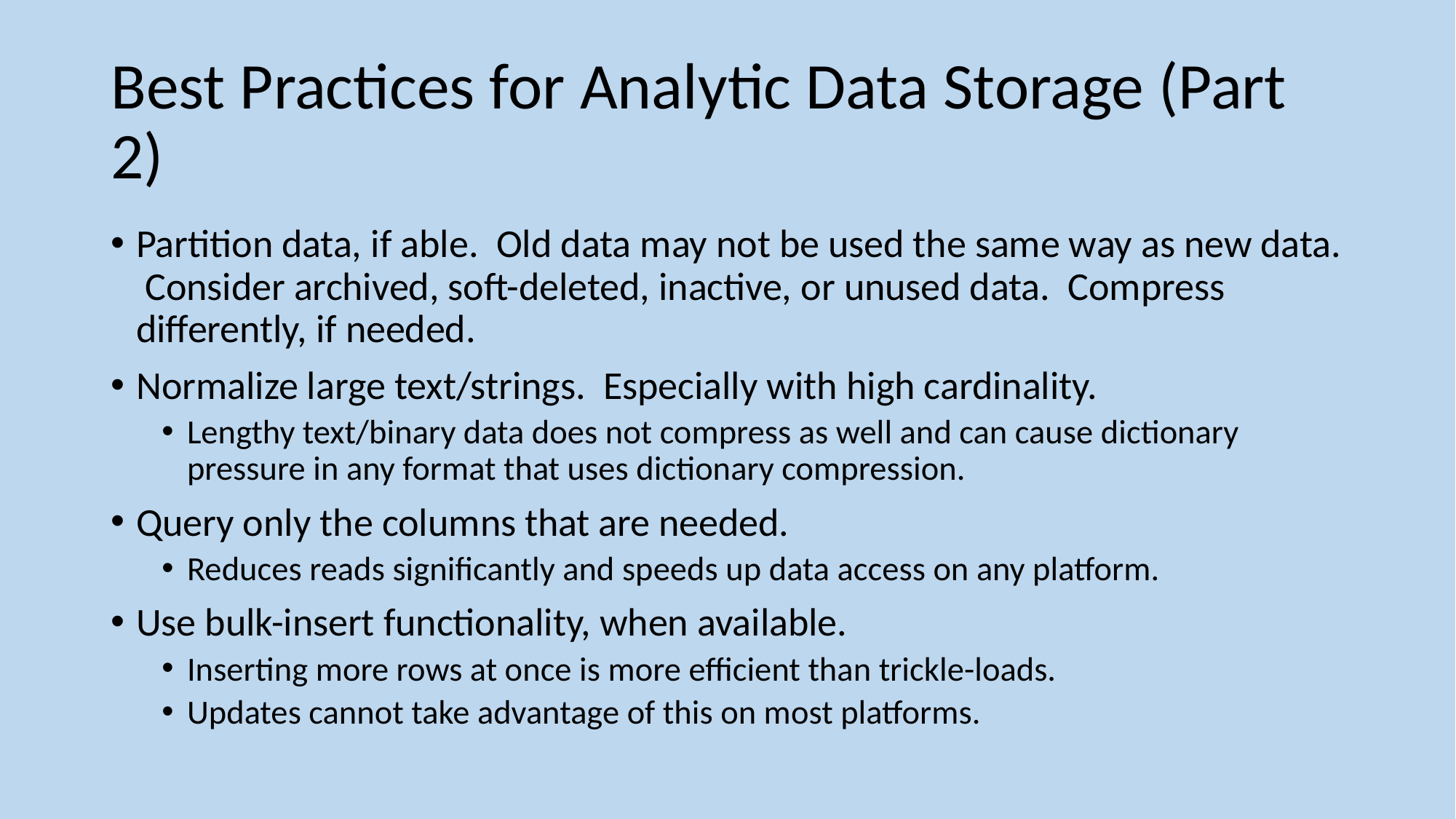

# Best Practices for Analytic Data Storage (Part 2)
Partition data, if able.  Old data may not be used the same way as new data.  Consider archived, soft-deleted, inactive, or unused data.  Compress differently, if needed.
Normalize large text/strings.  Especially with high cardinality.
Lengthy text/binary data does not compress as well and can cause dictionary pressure in any format that uses dictionary compression.
Query only the columns that are needed.
Reduces reads significantly and speeds up data access on any platform.
Use bulk-insert functionality, when available.
Inserting more rows at once is more efficient than trickle-loads.
Updates cannot take advantage of this on most platforms.